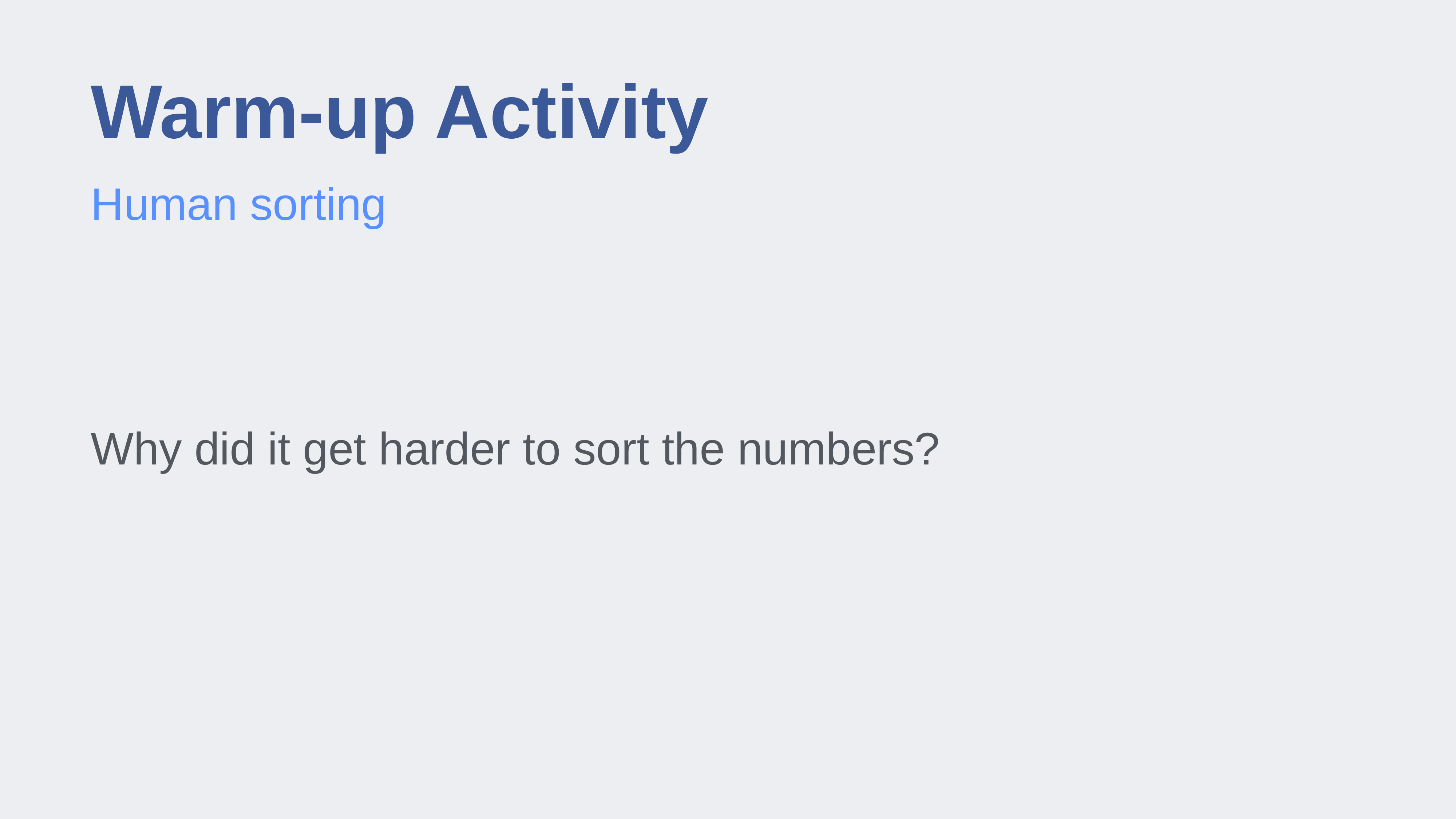

# Warm-up Activity
Human sorting

Why did it get harder to sort the numbers?